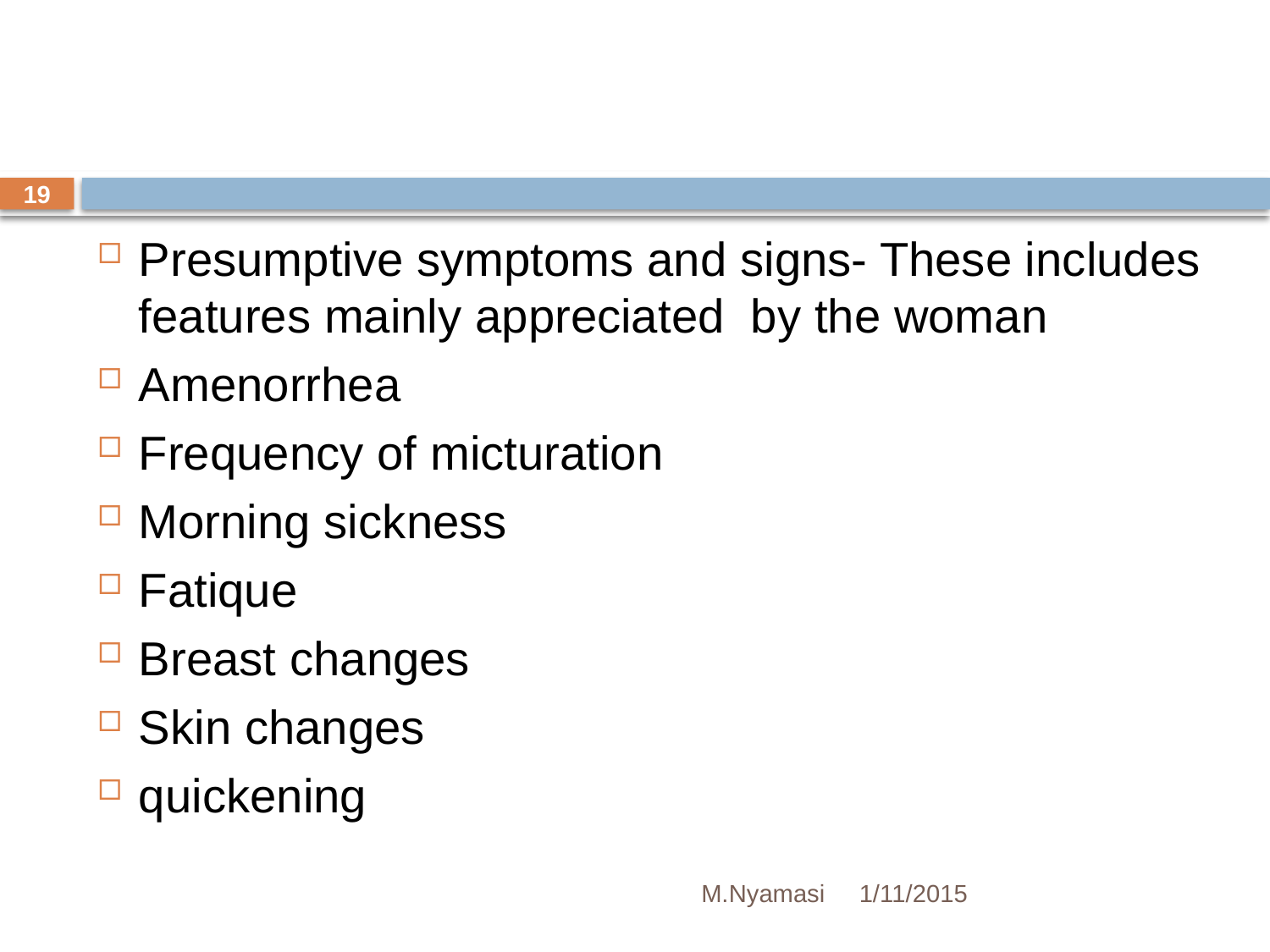

#
19
Presumptive symptoms and signs- These includes features mainly appreciated  by the woman
Amenorrhea
Frequency of micturation
Morning sickness
Fatique
Breast changes
Skin changes
quickening
M.Nyamasi
1/11/2015